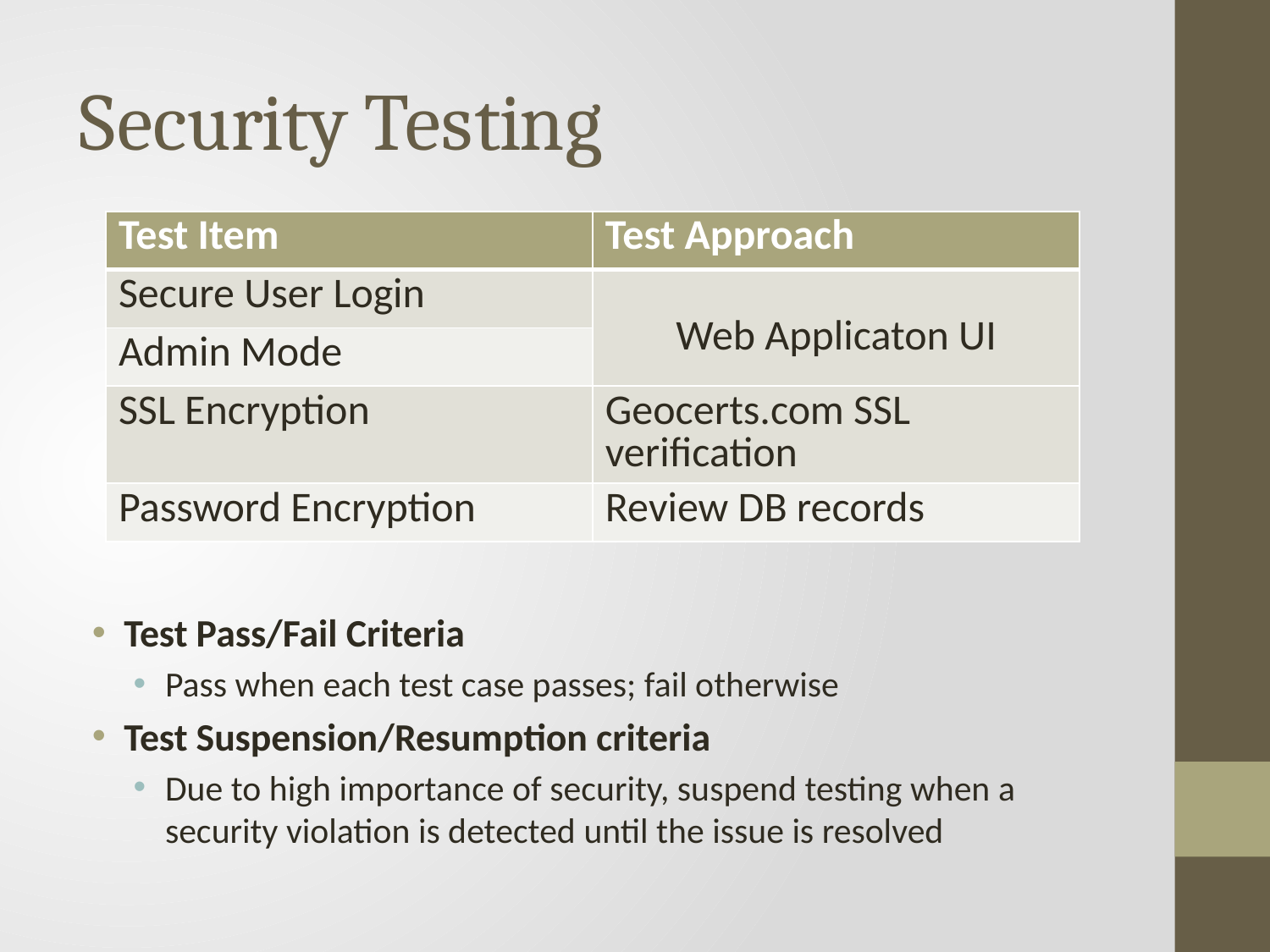

# Security Testing
| Test Item | Test Approach |
| --- | --- |
| Secure User Login | Web Applicaton UI |
| Admin Mode |  |
| SSL Encryption | Geocerts.com SSL verification |
| Password Encryption | Review DB records |

Test Pass/Fail Criteria
Pass when each test case passes; fail otherwise
Test Suspension/Resumption criteria
Due to high importance of security, suspend testing when a security violation is detected until the issue is resolved